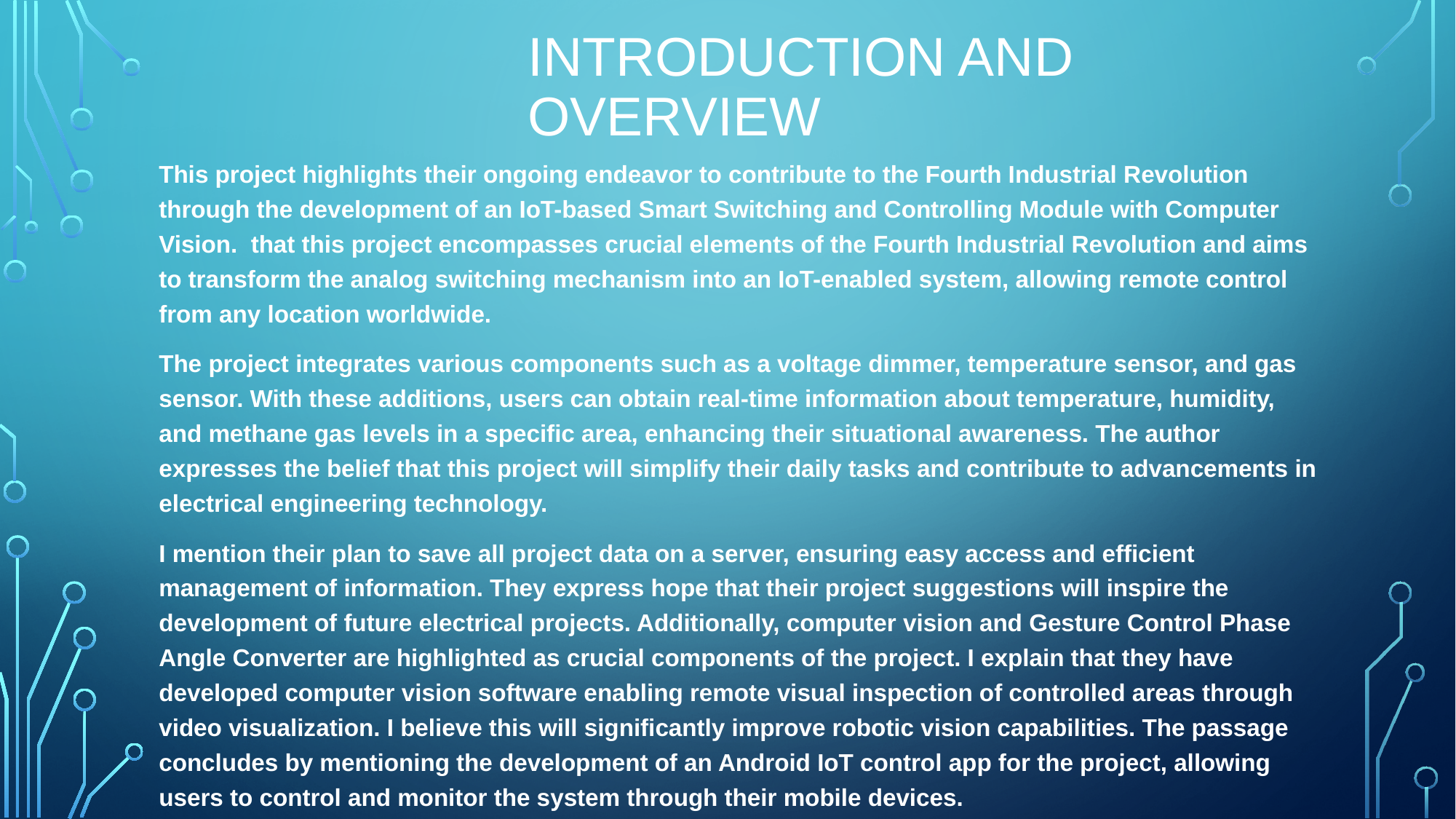

# Introduction and overview
This project highlights their ongoing endeavor to contribute to the Fourth Industrial Revolution through the development of an IoT-based Smart Switching and Controlling Module with Computer Vision.  that this project encompasses crucial elements of the Fourth Industrial Revolution and aims to transform the analog switching mechanism into an IoT-enabled system, allowing remote control from any location worldwide.
The project integrates various components such as a voltage dimmer, temperature sensor, and gas sensor. With these additions, users can obtain real-time information about temperature, humidity, and methane gas levels in a specific area, enhancing their situational awareness. The author expresses the belief that this project will simplify their daily tasks and contribute to advancements in electrical engineering technology.
I mention their plan to save all project data on a server, ensuring easy access and efficient management of information. They express hope that their project suggestions will inspire the development of future electrical projects. Additionally, computer vision and Gesture Control Phase Angle Converter are highlighted as crucial components of the project. I explain that they have developed computer vision software enabling remote visual inspection of controlled areas through video visualization. I believe this will significantly improve robotic vision capabilities. The passage concludes by mentioning the development of an Android IoT control app for the project, allowing users to control and monitor the system through their mobile devices.
Overall, the passage showcases the leveraging of IoT, computer vision, and gesture control in their project, aligning with the advancements of the Fourth Industrial Revolution.